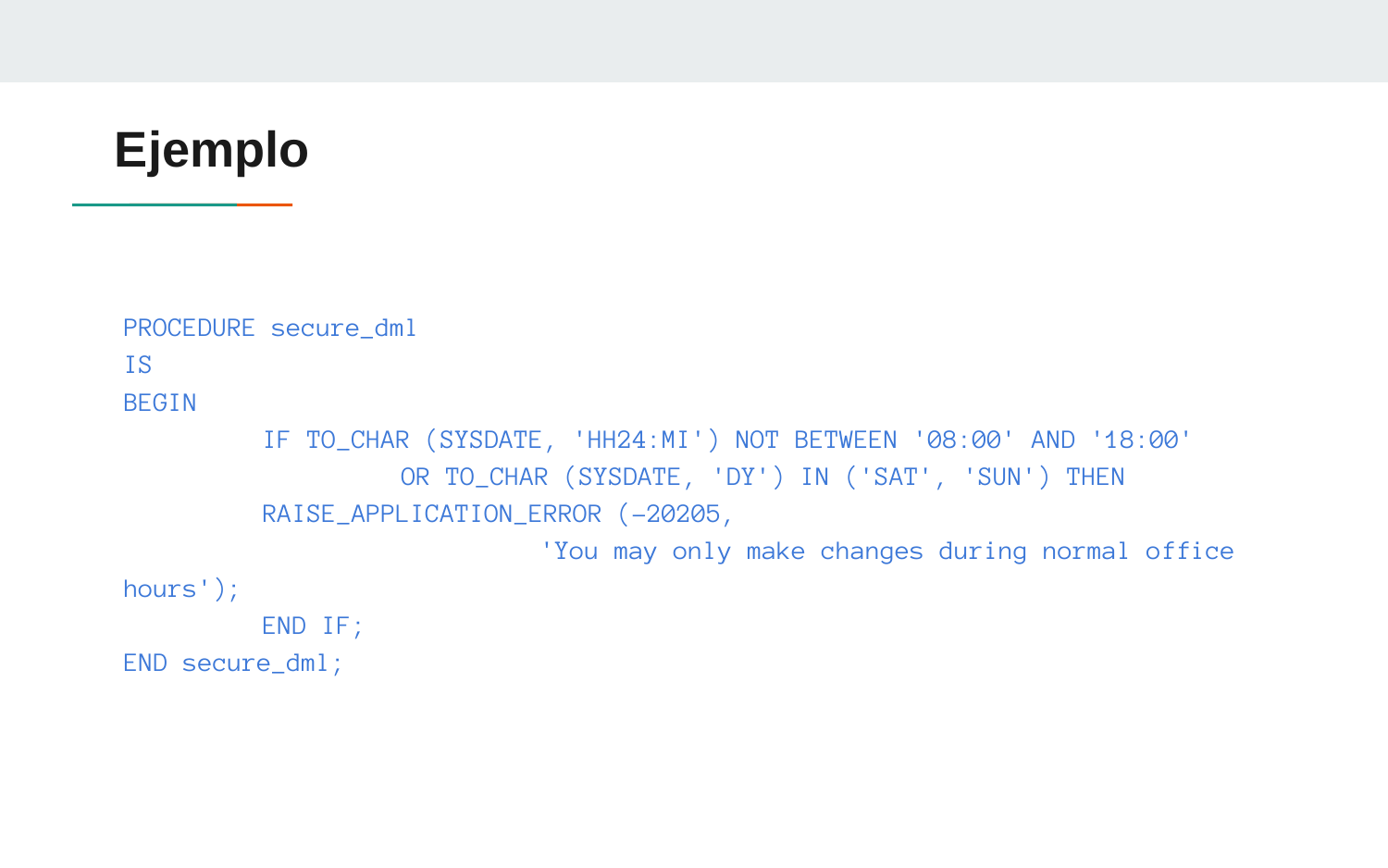

# Ejemplo
PROCEDURE secure_dml
IS
BEGIN
	IF TO_CHAR (SYSDATE, 'HH24:MI') NOT BETWEEN '08:00' AND '18:00'
		OR TO_CHAR (SYSDATE, 'DY') IN ('SAT', 'SUN') THEN
	RAISE_APPLICATION_ERROR (-20205,
			'You may only make changes during normal office hours');
	END IF;
END secure_dml;